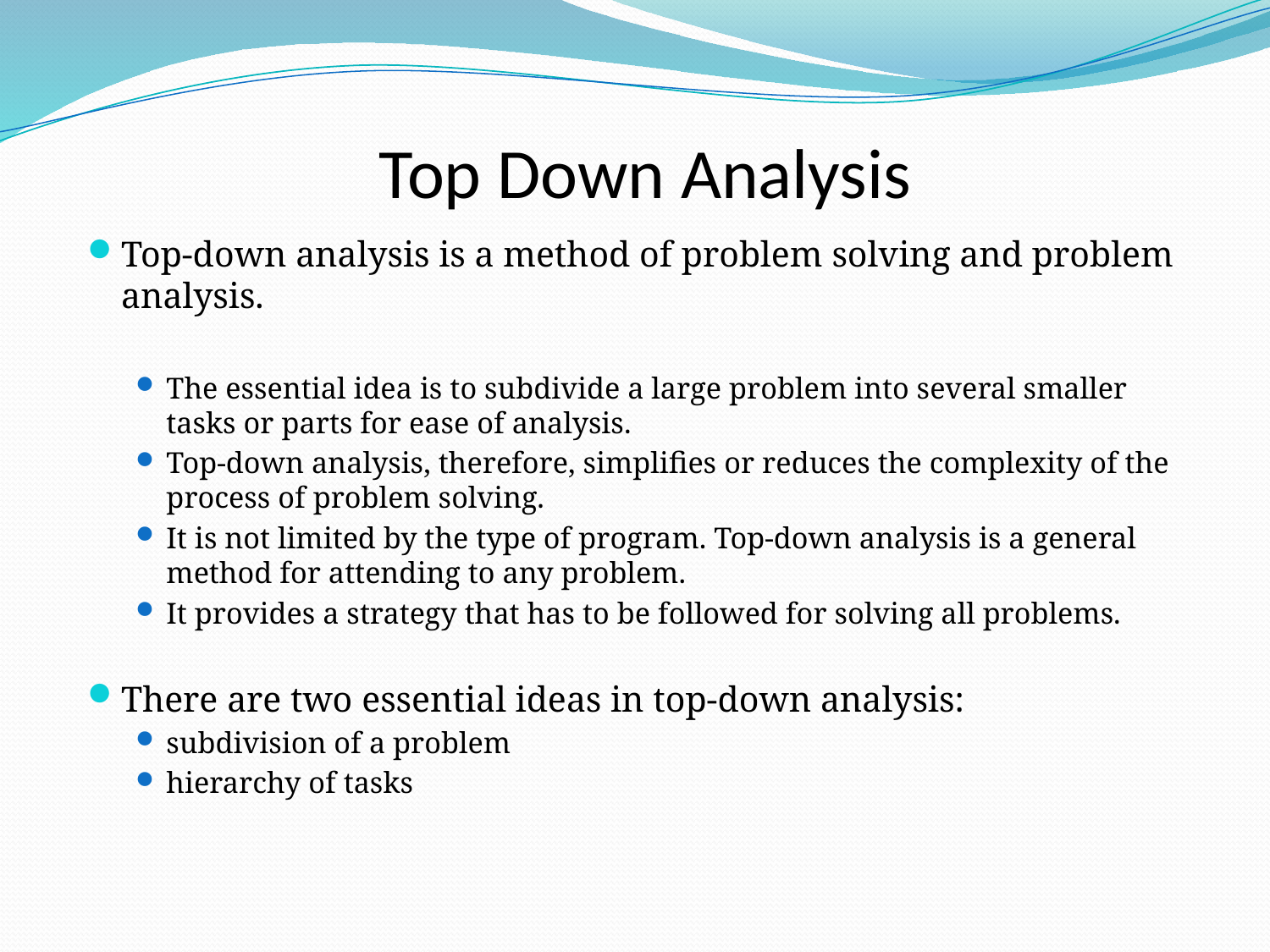

# Top Down Analysis
Top-down analysis is a method of problem solving and problem analysis.

The essential idea is to subdivide a large problem into several smaller tasks or parts for ease of analysis.
Top-down analysis, therefore, simplifies or reduces the complexity of the process of problem solving.
It is not limited by the type of program. Top-down analysis is a general method for attending to any problem.
It provides a strategy that has to be followed for solving all problems.

There are two essential ideas in top-down analysis:
subdivision of a problem
hierarchy of tasks